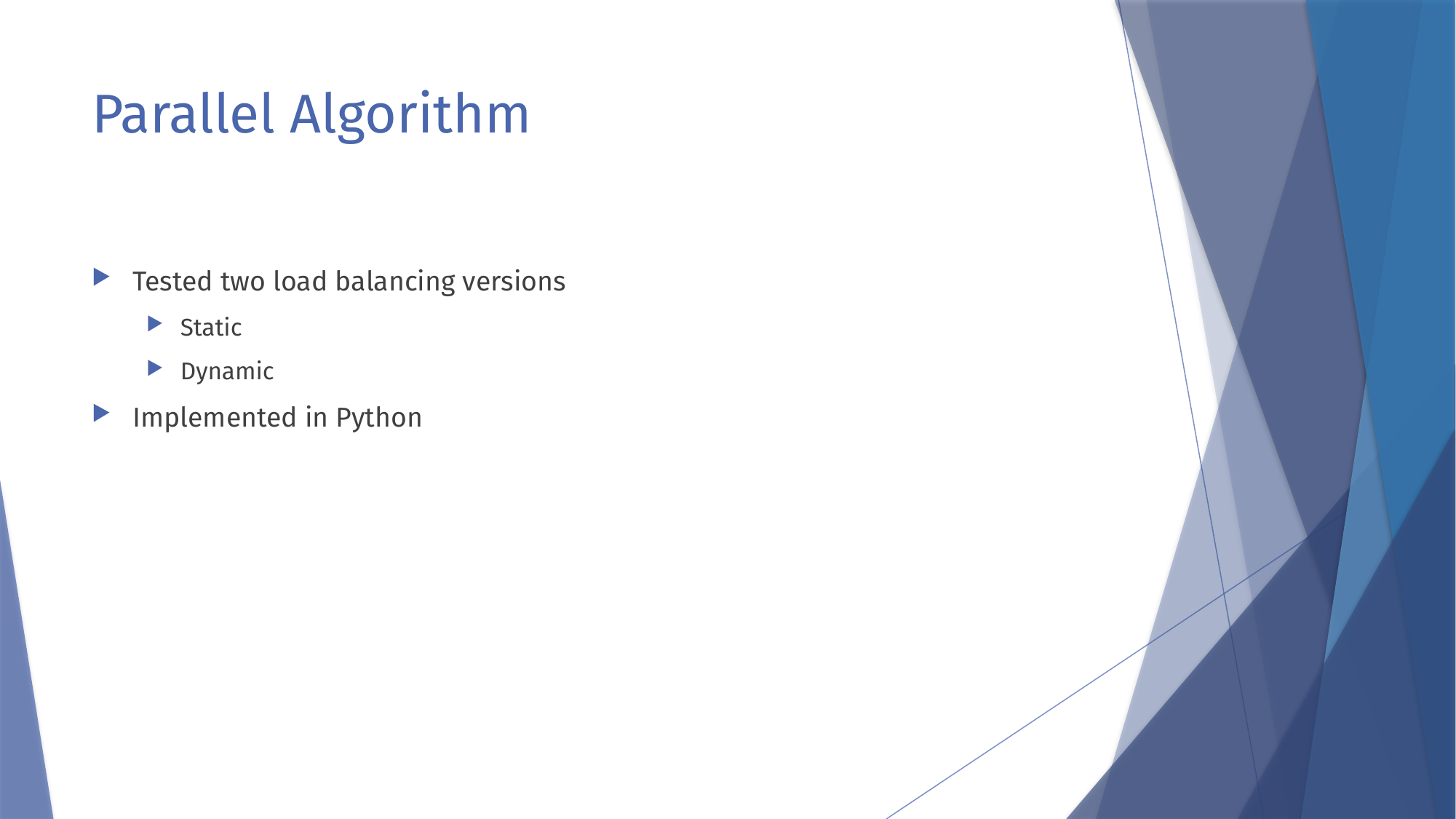

# Parallel Algorithm
Tested two load balancing versions
Static
Dynamic
Implemented in Python